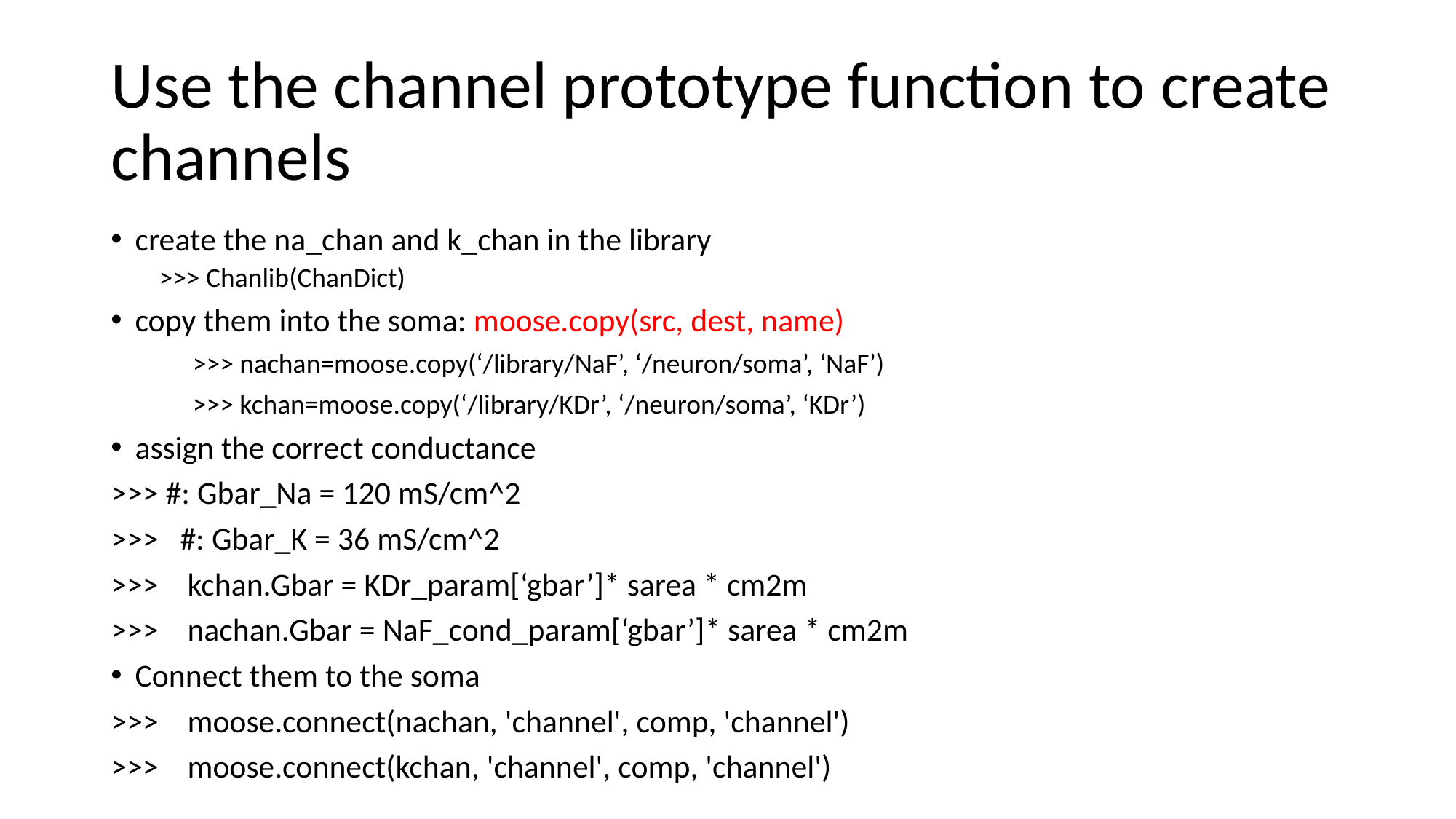

# Use the channel prototype function to create channels
create the na_chan and k_chan in the library
>>> Chanlib(ChanDict)
copy them into the soma: moose.copy(src, dest, name)
	>>> nachan=moose.copy(‘/library/NaF’, ‘/neuron/soma’, ‘NaF’)
 	>>> kchan=moose.copy(‘/library/KDr’, ‘/neuron/soma’, ‘KDr’)
assign the correct conductance
>>> #: Gbar_Na = 120 mS/cm^2
>>>   #: Gbar_K = 36 mS/cm^2
>>>    kchan.Gbar = KDr_param[‘gbar’]* sarea * cm2m
>>>    nachan.Gbar = NaF_cond_param[‘gbar’]* sarea * cm2m
Connect them to the soma
>>>    moose.connect(nachan, 'channel', comp, 'channel')
>>>    moose.connect(kchan, 'channel', comp, 'channel')